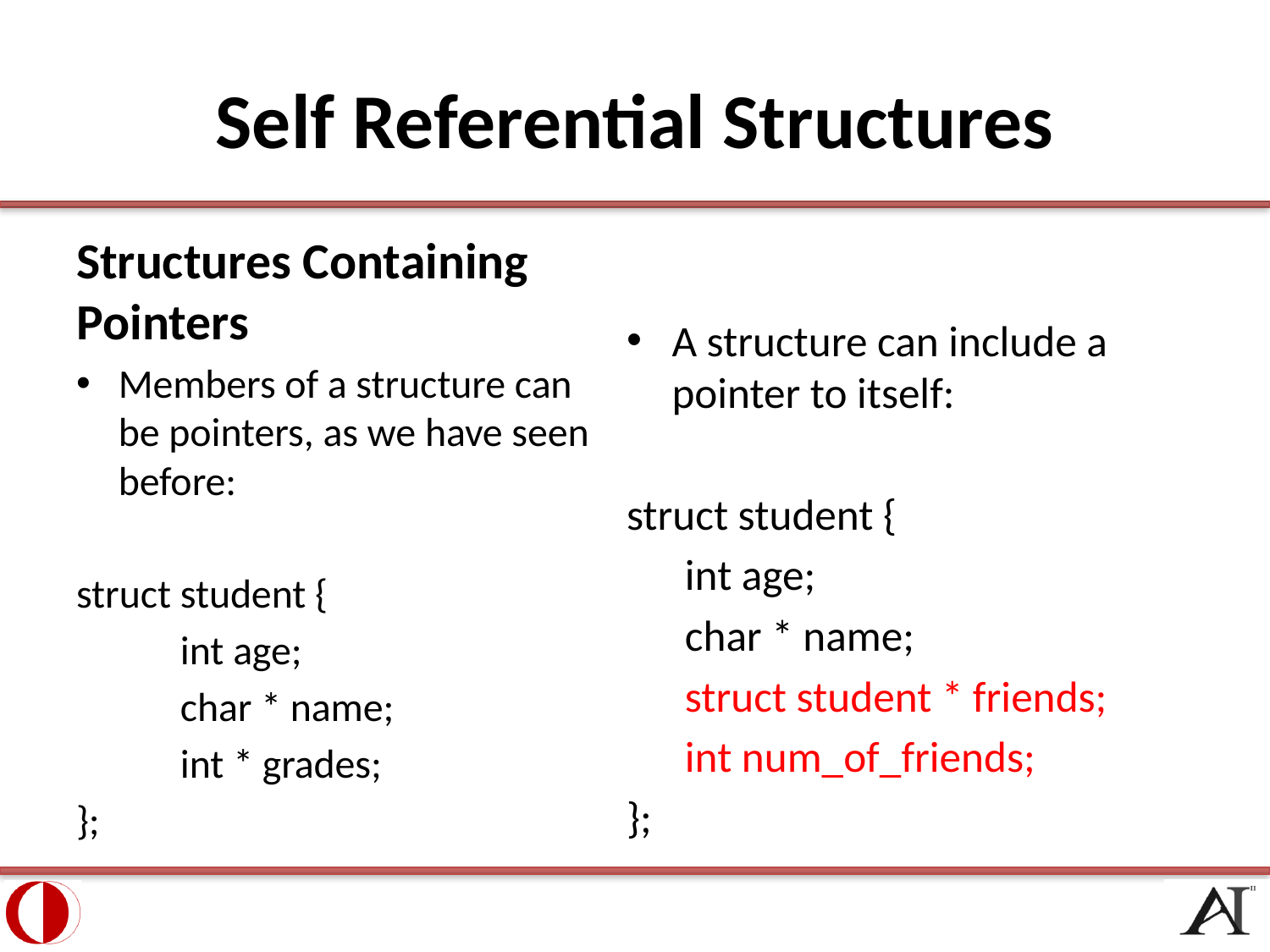

# Self Referential Structures
Structures Containing Pointers
Members of a structure can be pointers, as we have seen before:

struct student {
	int age;
	char * name;
	int * grades;
};
A structure can include a pointer to itself:

struct student {
      int age;
      char * name;
      struct student * friends;
      int num_of_friends;
};
18